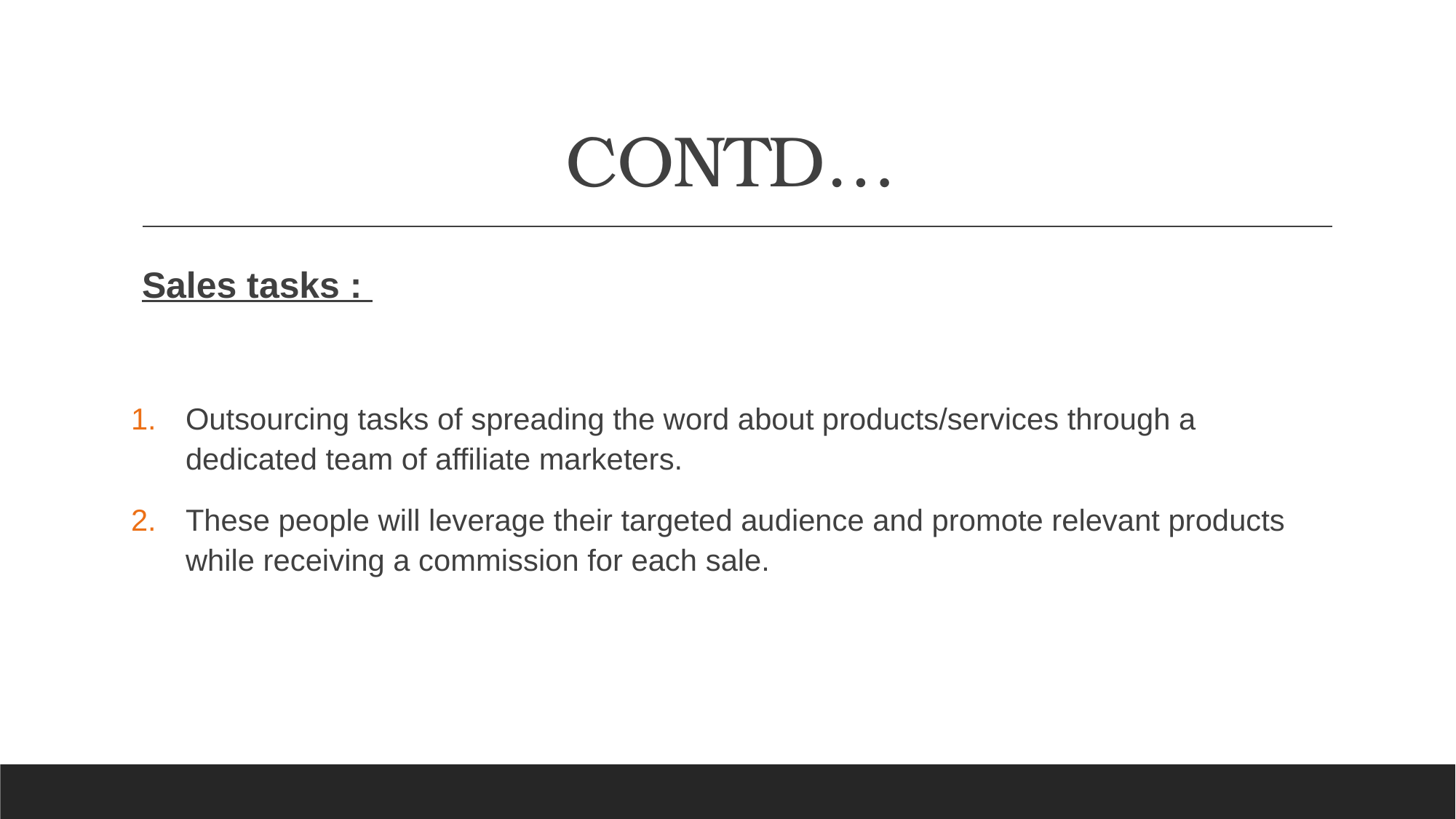

# CONTD…
Sales tasks :

Outsourcing tasks of spreading the word about products/services through a dedicated team of affiliate marketers.
These people will leverage their targeted audience and promote relevant products while receiving a commission for each sale.